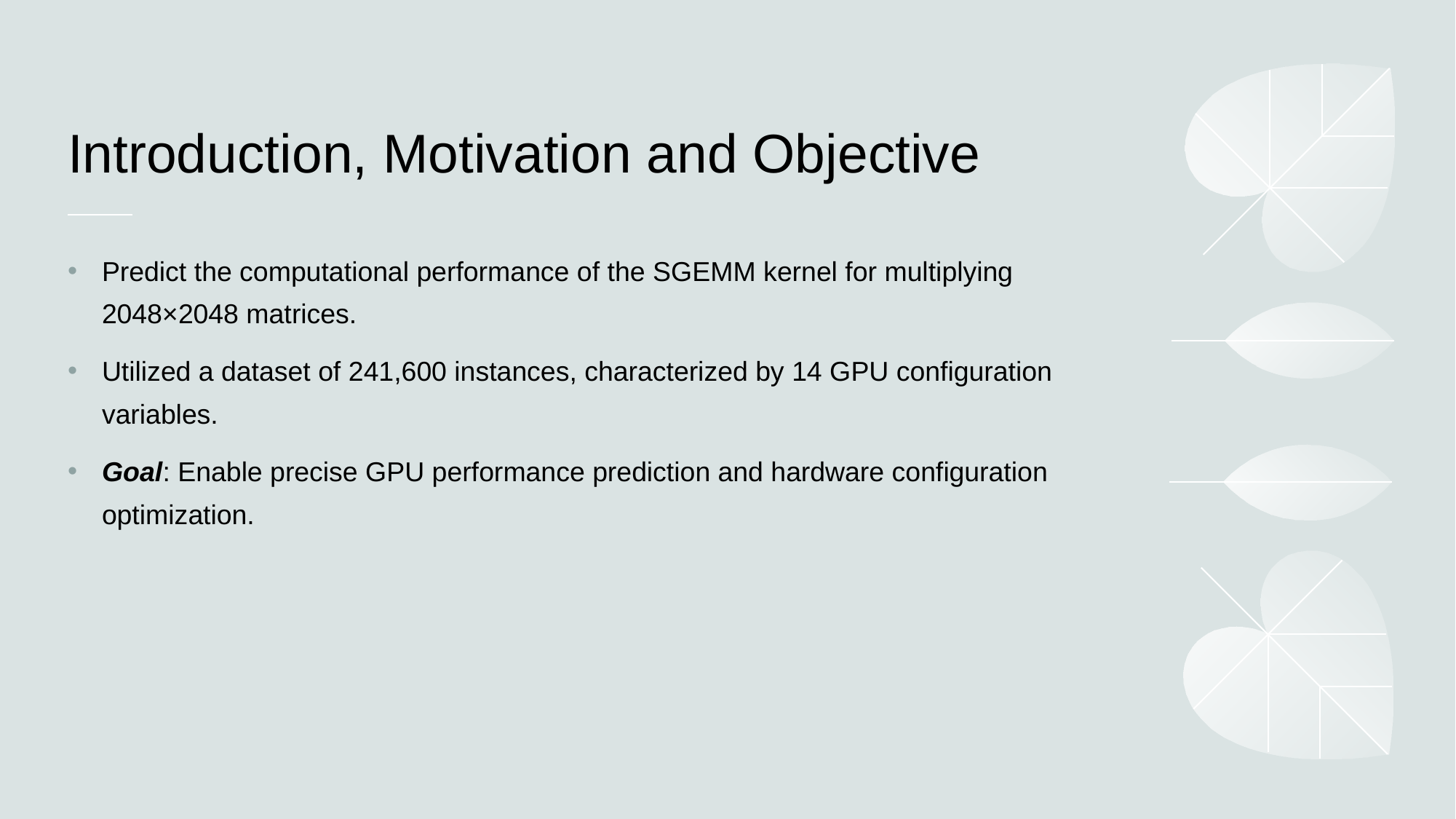

# Introduction, Motivation and Objective
Predict the computational performance of the SGEMM kernel for multiplying 2048×2048 matrices.
Utilized a dataset of 241,600 instances, characterized by 14 GPU configuration variables.
Goal: Enable precise GPU performance prediction and hardware configuration optimization.